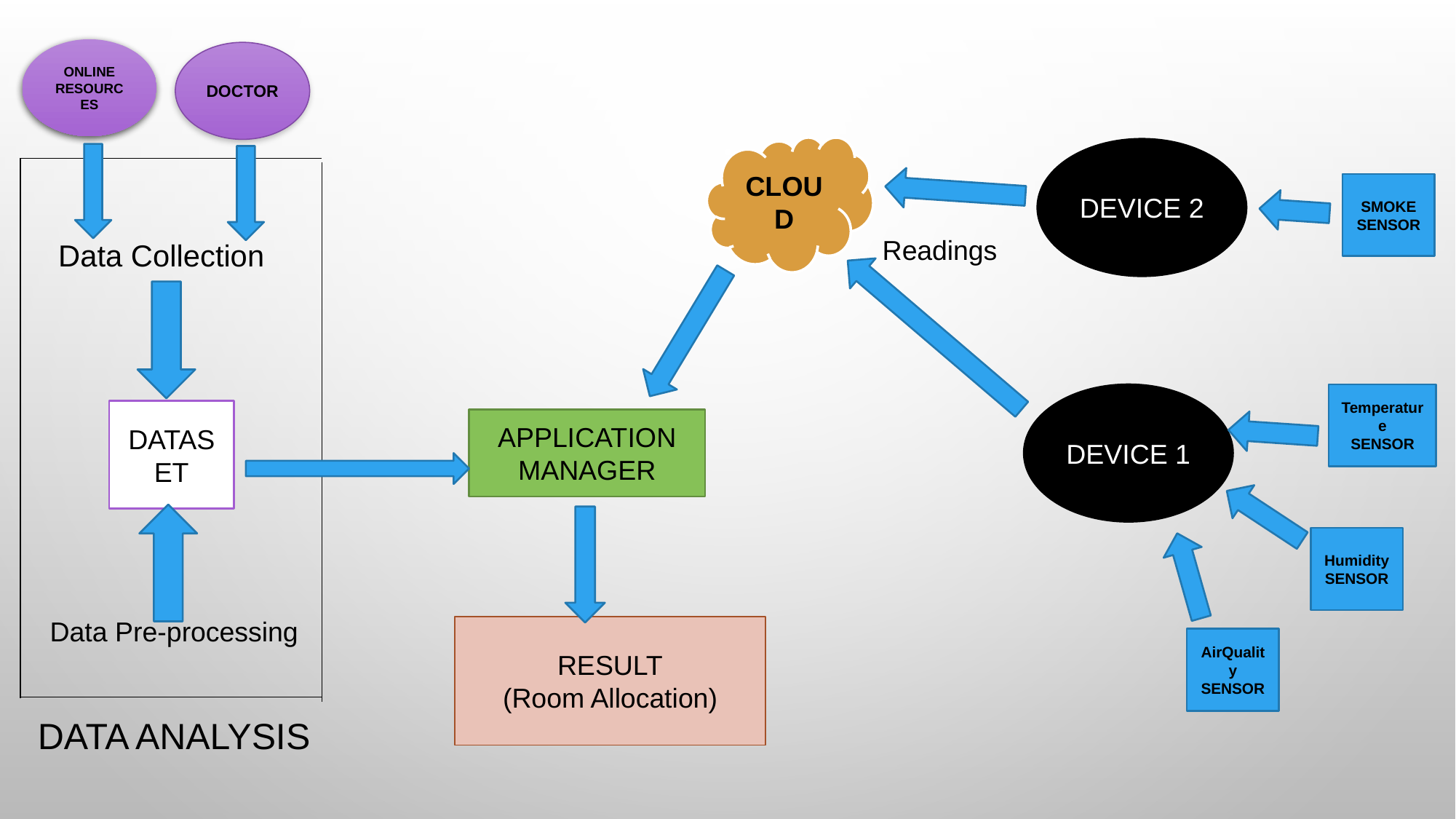

ONLINE RESOURCES
DOCTOR
CLOUD
DEVICE 2

SMOKE SENSOR

Readings
Data Collection

DEVICE 1
Temperature
SENSOR
DATASET
APPLICATION
MANAGER

Humidity SENSOR

Data Pre-processing
RESULT
(Room Allocation)
AirQuality SENSOR
DATA ANALYSIS